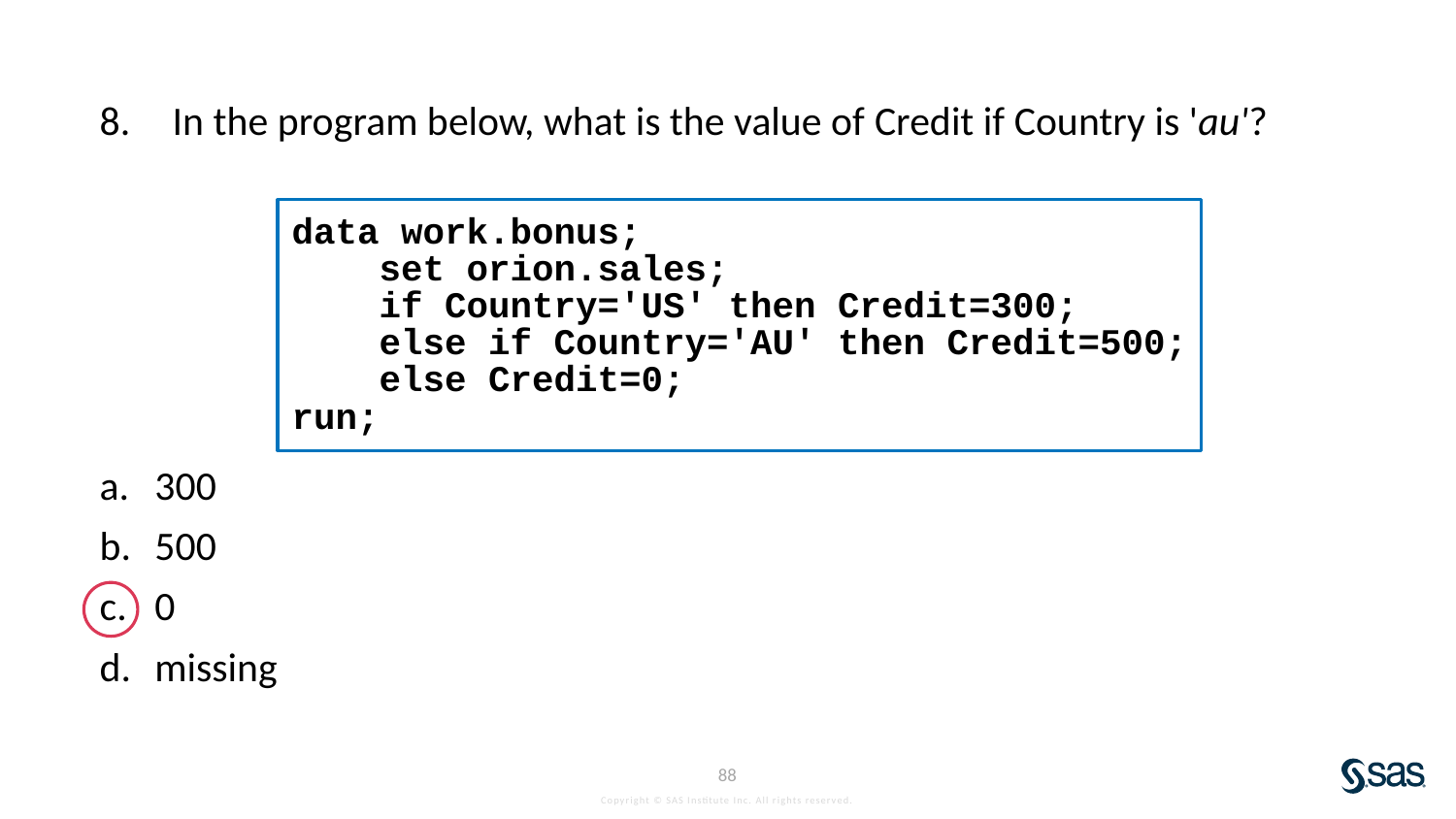

In the program below, what is the value of Credit if Country is 'au'?

300
500
0
missing
data work.bonus;
    set orion.sales;
    if Country='US' then Credit=300;
    else if Country='AU' then Credit=500;
    else Credit=0;
run;